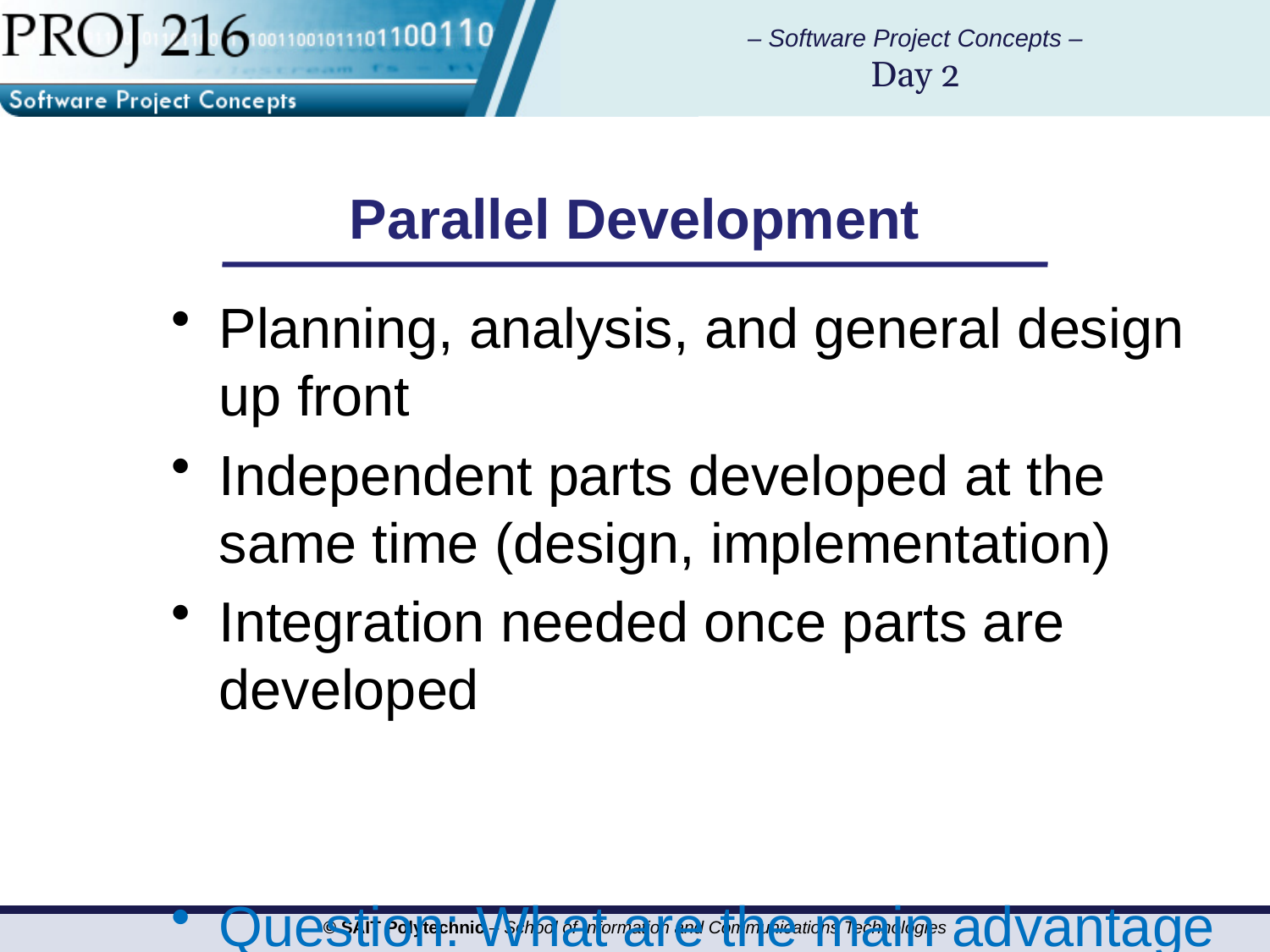

# Parallel Development
Planning, analysis, and general design up front
Independent parts developed at the same time (design, implementation)
Integration needed once parts are developed

Question: What are the main advantage of parallel development over waterfall development? What are the challenges it brings